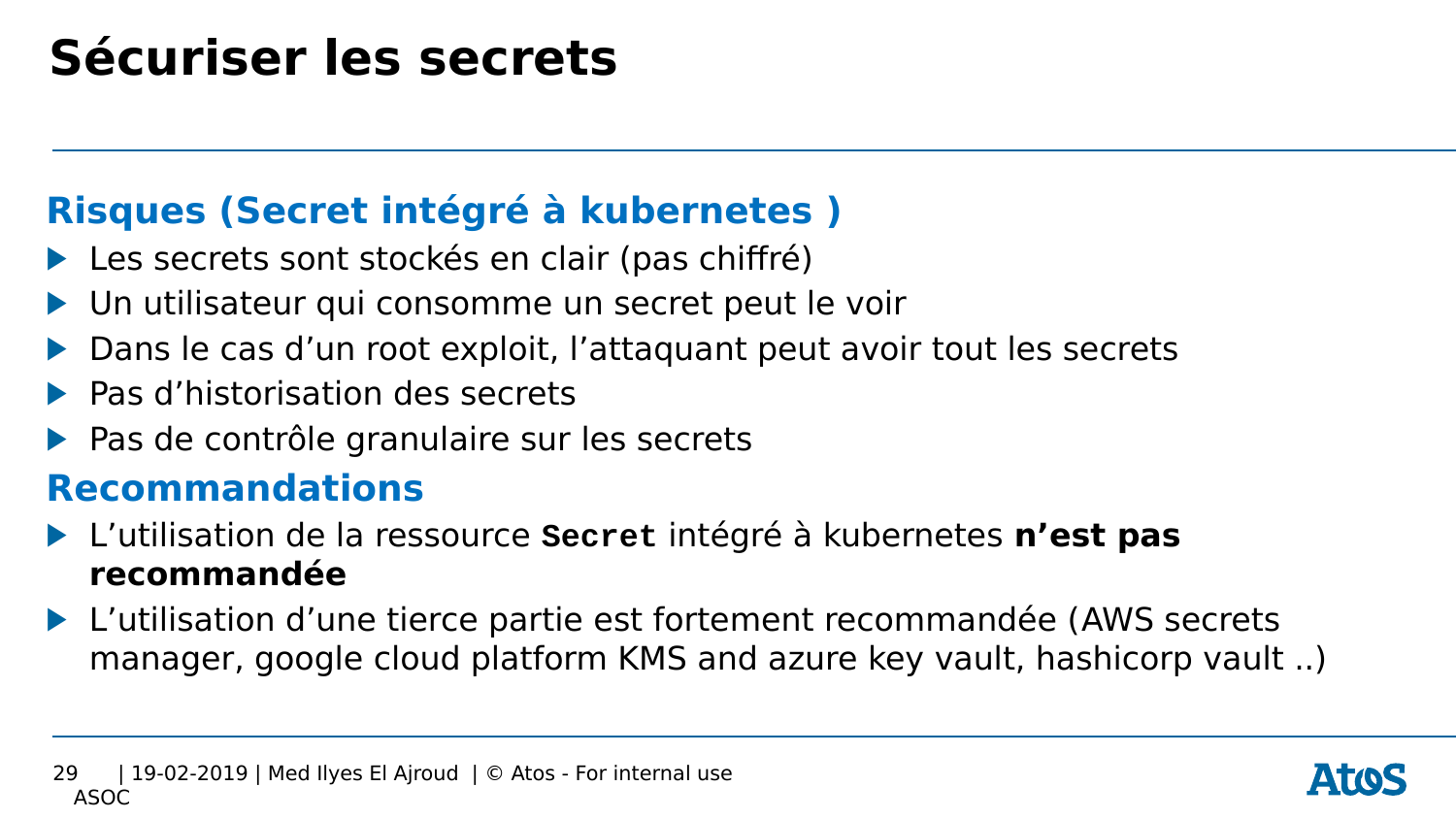

# Sécuriser les secrets
Risques (Secret intégré à kubernetes )
Les secrets sont stockés en clair (pas chiffré)
Un utilisateur qui consomme un secret peut le voir
Dans le cas d’un root exploit, l’attaquant peut avoir tout les secrets
Pas d’historisation des secrets
Pas de contrôle granulaire sur les secrets
Recommandations
L’utilisation de la ressource Secret intégré à kubernetes n’est pas recommandée
L’utilisation d’une tierce partie est fortement recommandée (AWS secrets manager, google cloud platform KMS and azure key vault, hashicorp vault ..)

29